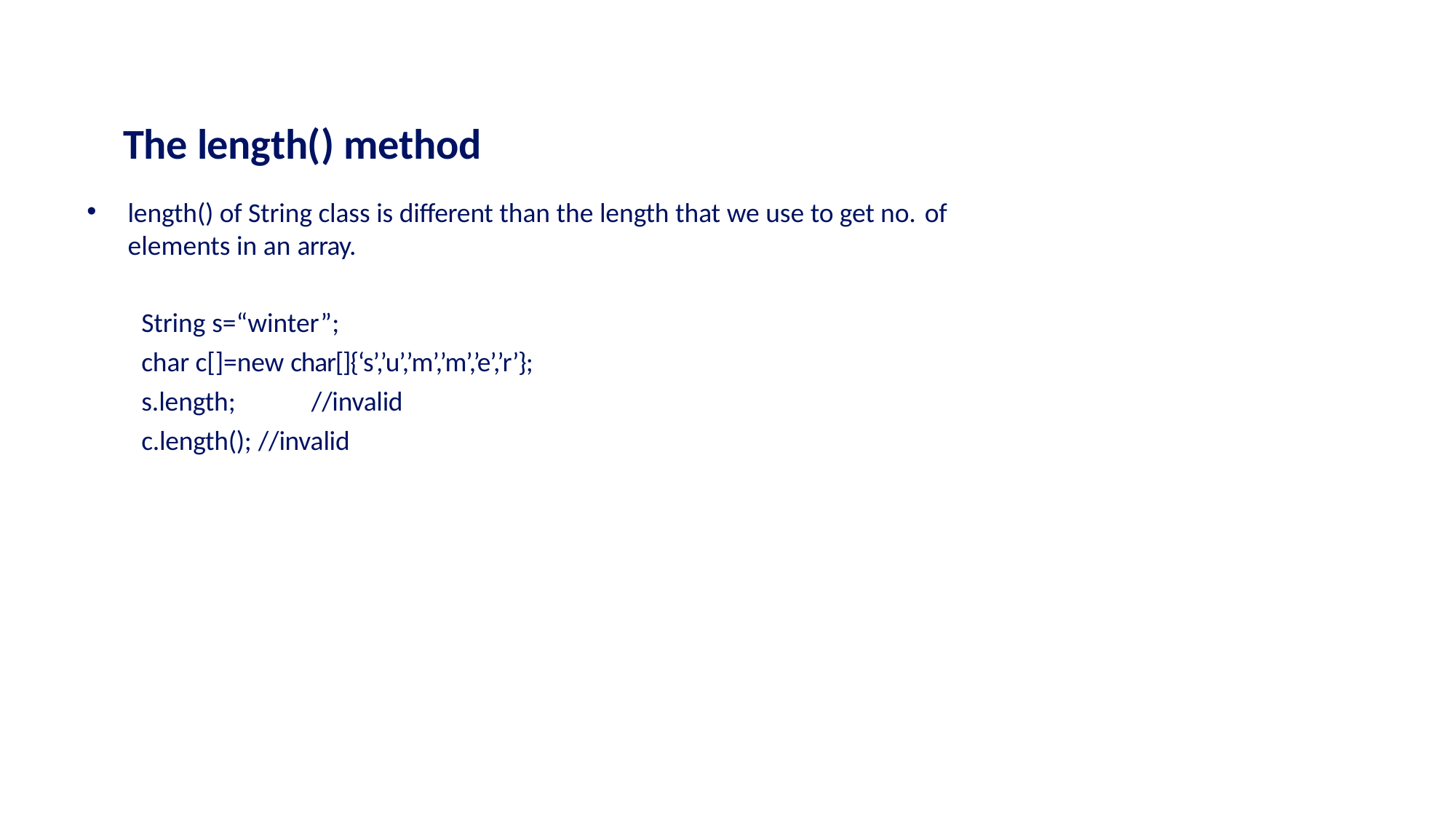

# The length() method
length() of String class is different than the length that we use to get no. of
elements in an array.

String s=“winter”;
char c[]=new char[]{‘s’,’u’,’m’,’m’,’e’,’r’};
s.length;	//invalid
c.length(); //invalid